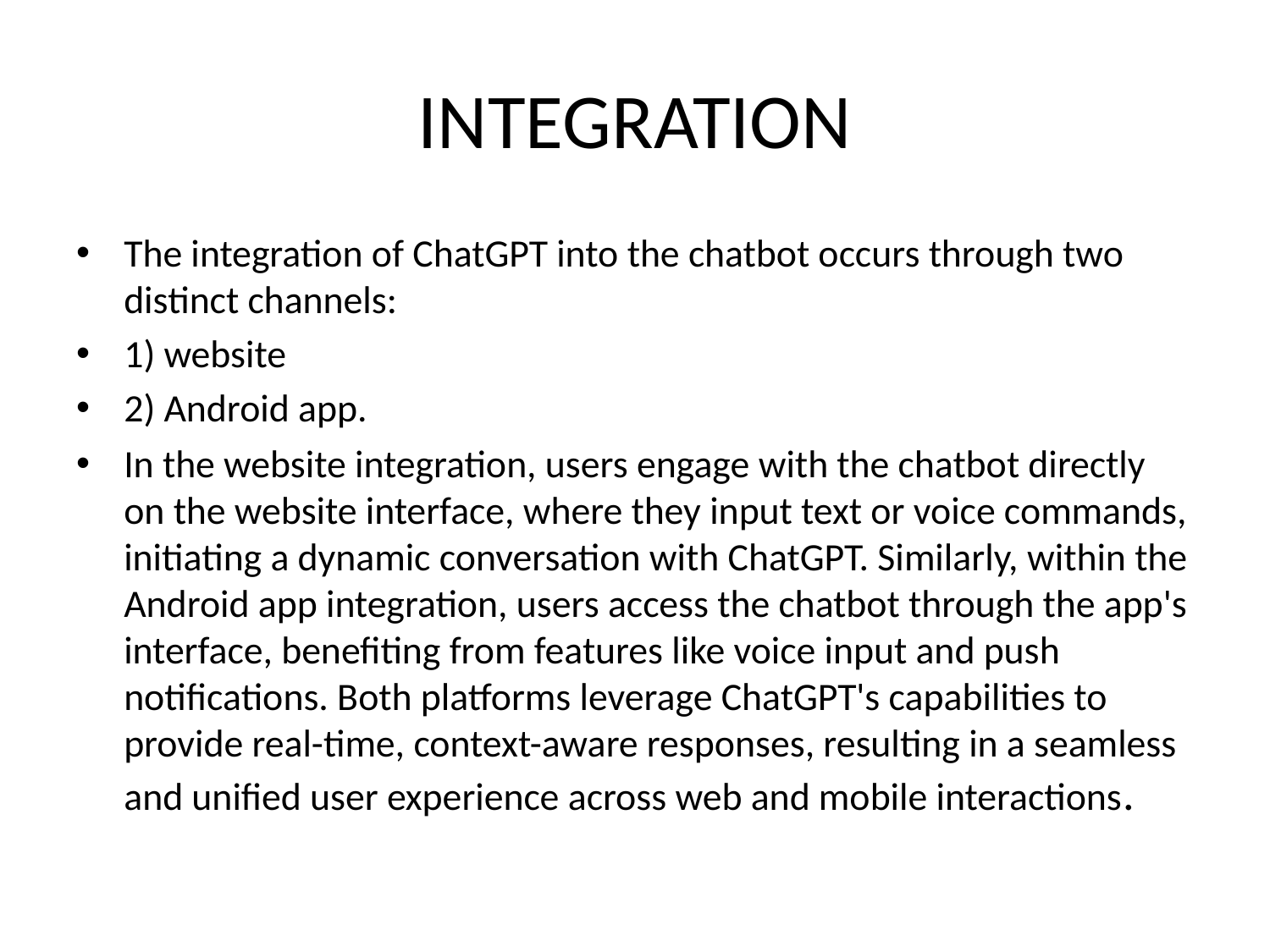

# INTEGRATION
The integration of ChatGPT into the chatbot occurs through two distinct channels:
1) website
2) Android app.
In the website integration, users engage with the chatbot directly on the website interface, where they input text or voice commands, initiating a dynamic conversation with ChatGPT. Similarly, within the Android app integration, users access the chatbot through the app's interface, benefiting from features like voice input and push notifications. Both platforms leverage ChatGPT's capabilities to provide real-time, context-aware responses, resulting in a seamless and unified user experience across web and mobile interactions.